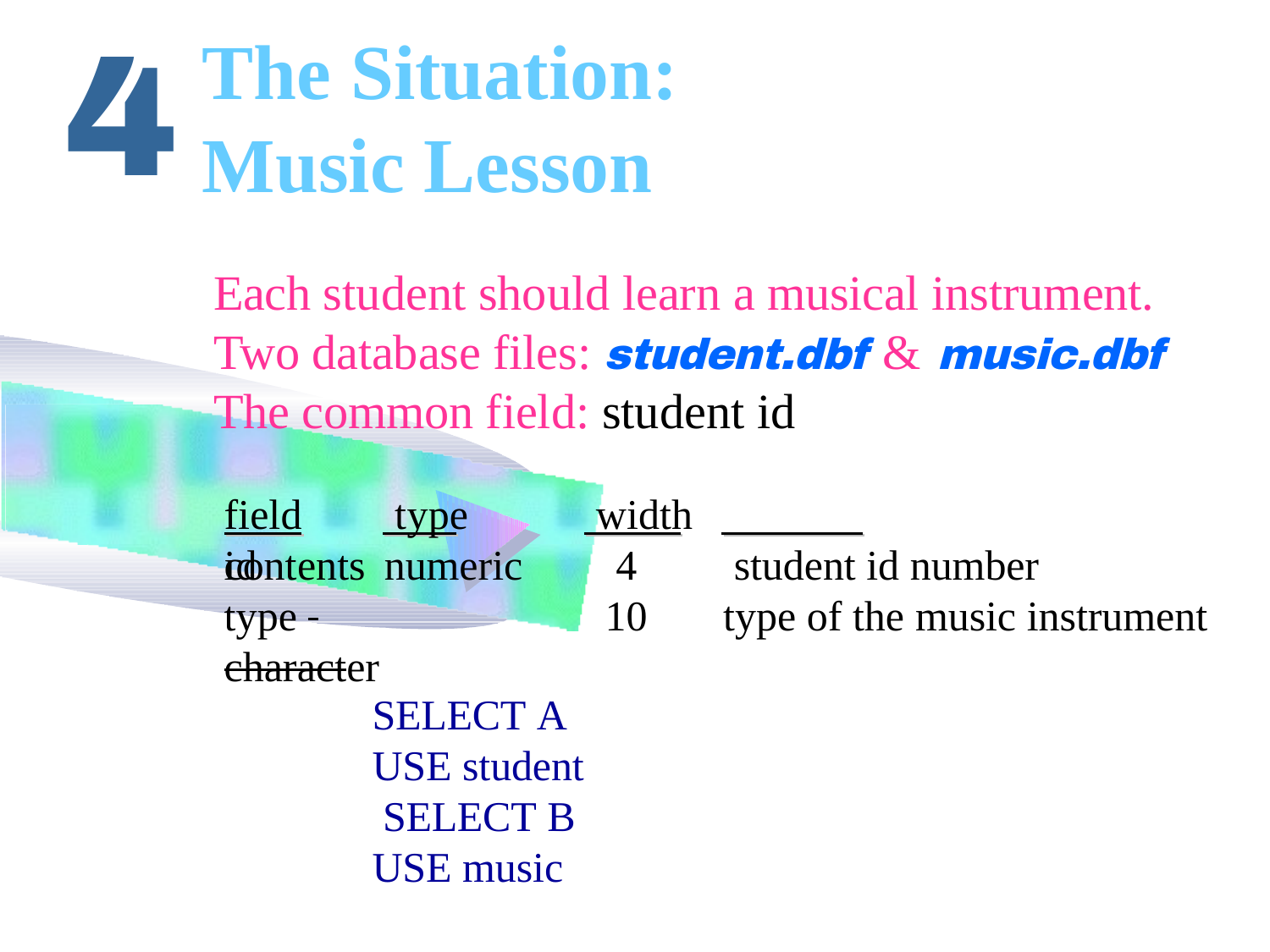

# 4
The Situation:
Music Lesson
Each student should learn a musical instrument.  Two database files: student.dbf & music.dbf

The common field: student id
field	type	width	contents

id	numeric  type  	character
4	student id number
10	type of the music instrument

SELECT A
USE student  SELECT B
USE music